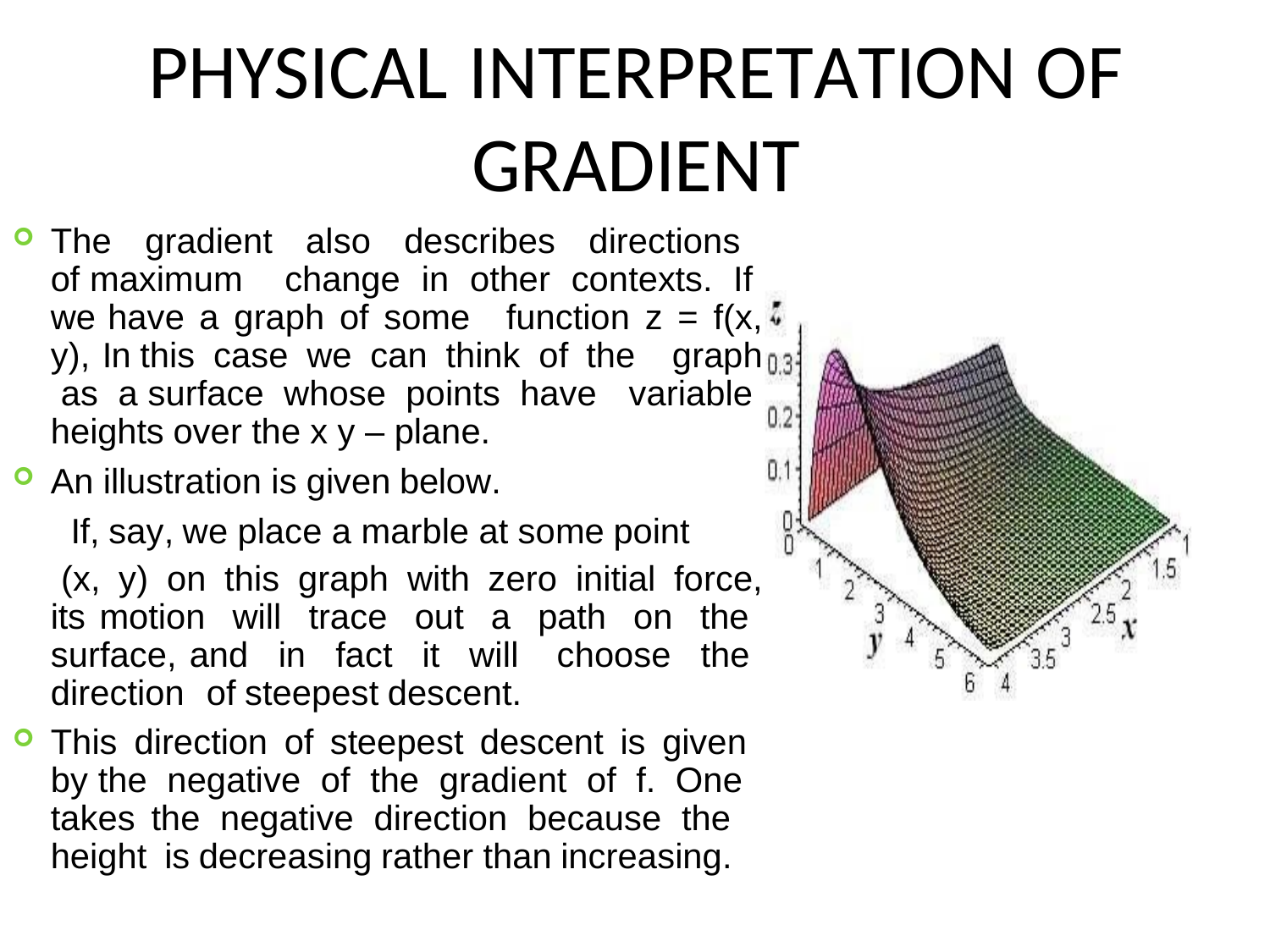

PHYSICAL INTERPRETATION OF
GRADIENT
The   gradient   also   describes   directions   of maximum    change  in  other  contexts.  If  we have a graph of some   function z = f(x, y), In this  case  we  can  think  of  the    graph  as  a surface  whose  points  have   variable  heights over the x y – plane.
An illustration is given below.
If, say, we place a marble at some point
(x, y) on this graph with zero initial force, its motion  will  trace  out  a  path  on  the  surface, and  in  fact  it  will   choose  the  direction  of steepest descent.
This direction of steepest descent is given  by the  negative  of  the  gradient  of  f.  One   takes the negative direction because the   height  is decreasing rather than increasing.